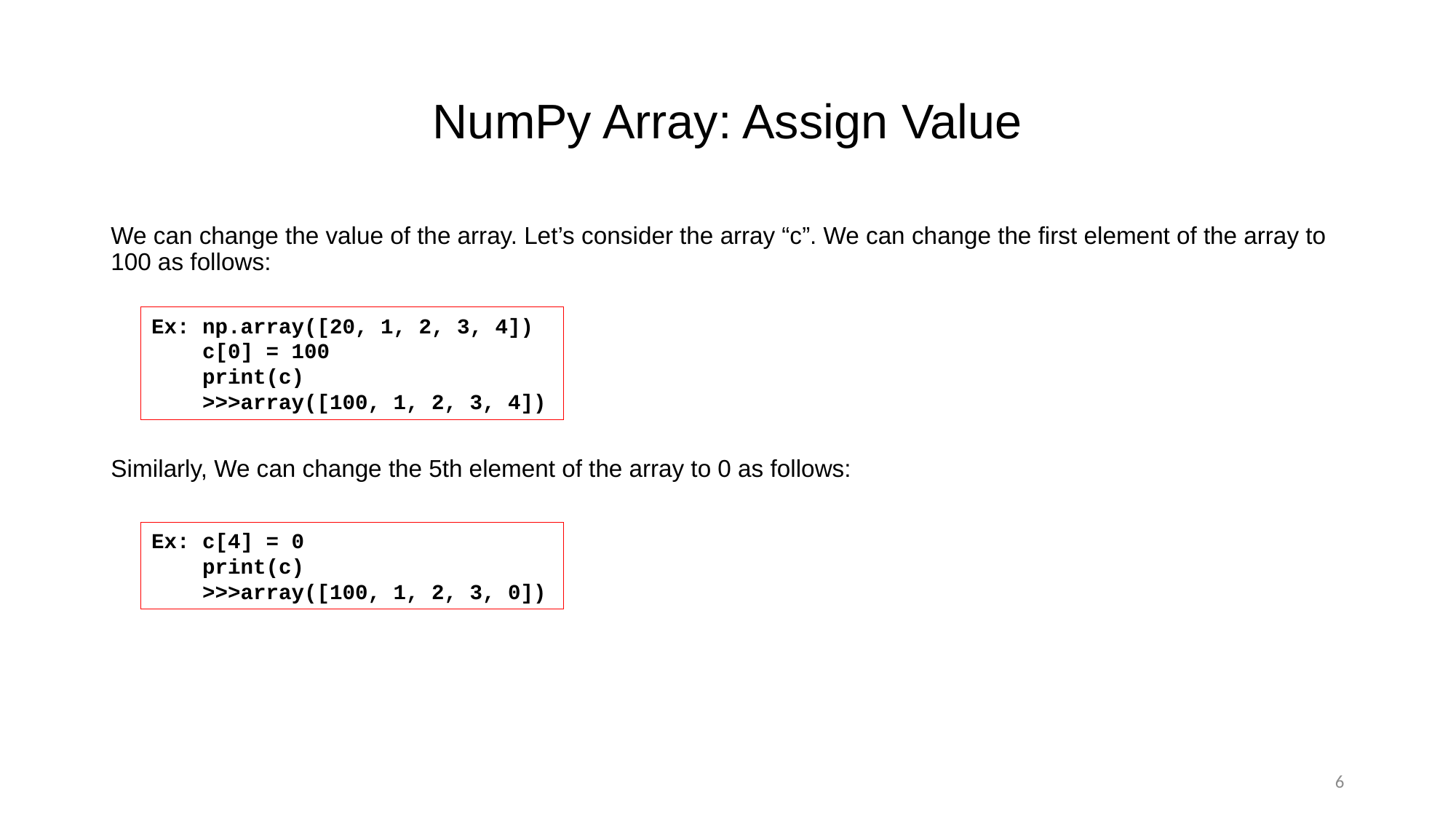

# NumPy Array: Assign Value
We can change the value of the array. Let’s consider the array “c”. We can change the first element of the array to 100 as follows:

Similarly, We can change the 5th element of the array to 0 as follows:

Ex: np.array([20, 1, 2, 3, 4])
    c[0] = 100
    print(c)
    >>>array([100, 1, 2, 3, 4])
Ex: c[4] = 0
    print(c)
    >>>array([100, 1, 2, 3, 0])
6